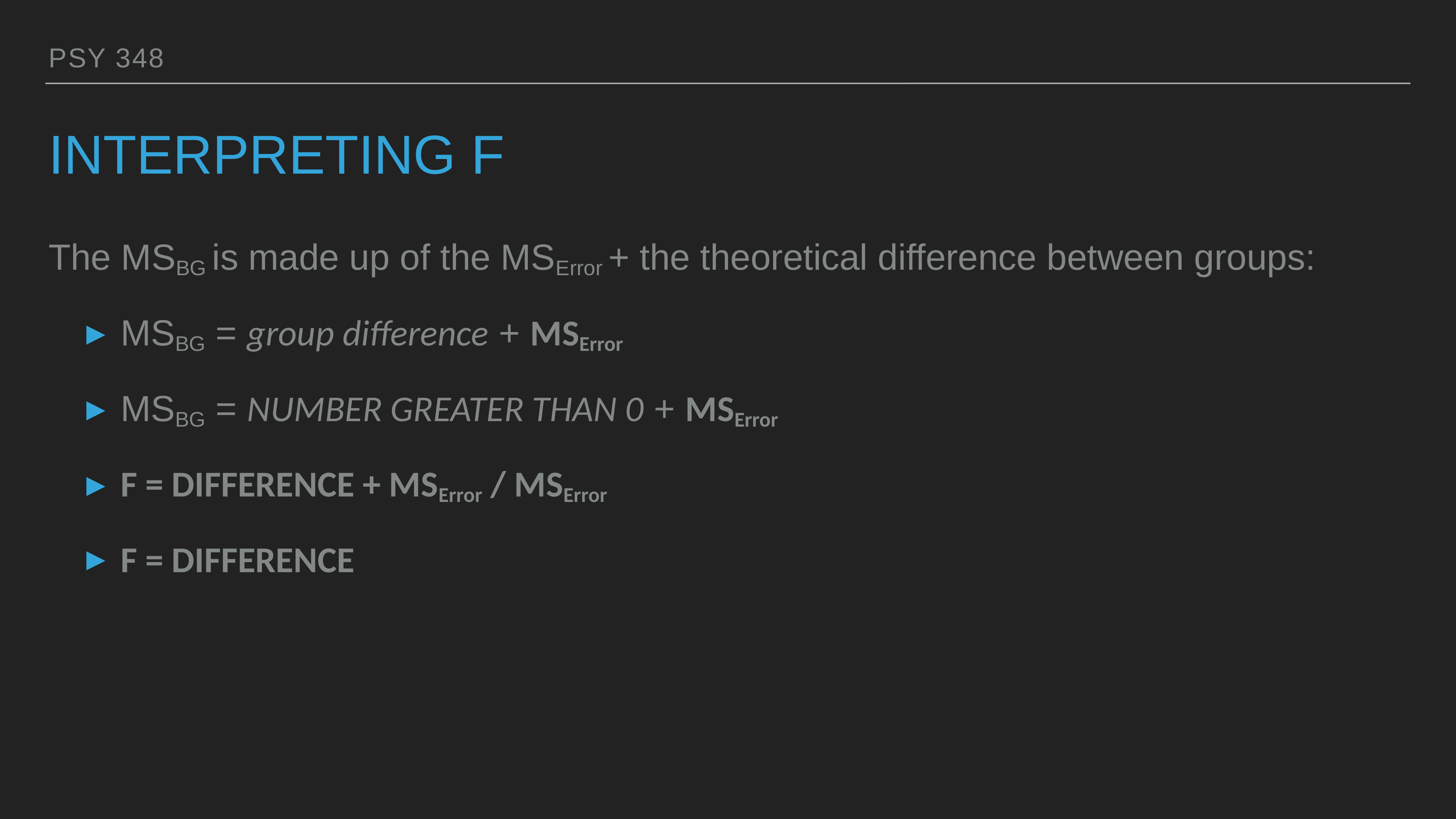

PSY 348
# Interpreting f
The MSBG is made up of the MSError + the theoretical difference between groups:
MSBG = group difference + MSError
MSBG = NUMBER GREATER THAN 0 + MSError
F = DIFFERENCE + MSError / MSError
F = DIFFERENCE